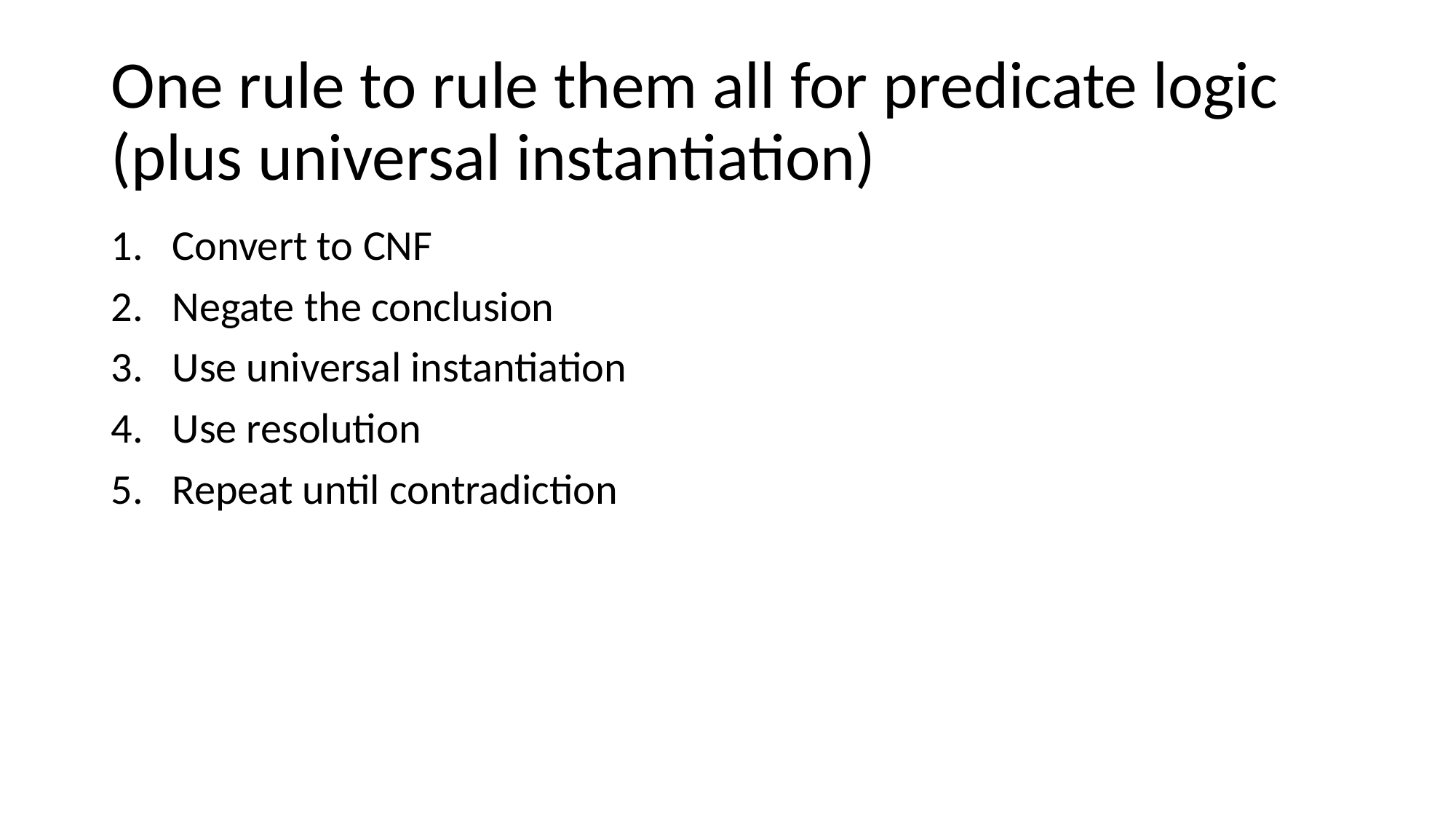

# One rule to rule them all for predicate logic (plus universal instantiation)
Convert to CNF
Negate the conclusion
Use universal instantiation
Use resolution
Repeat until contradiction